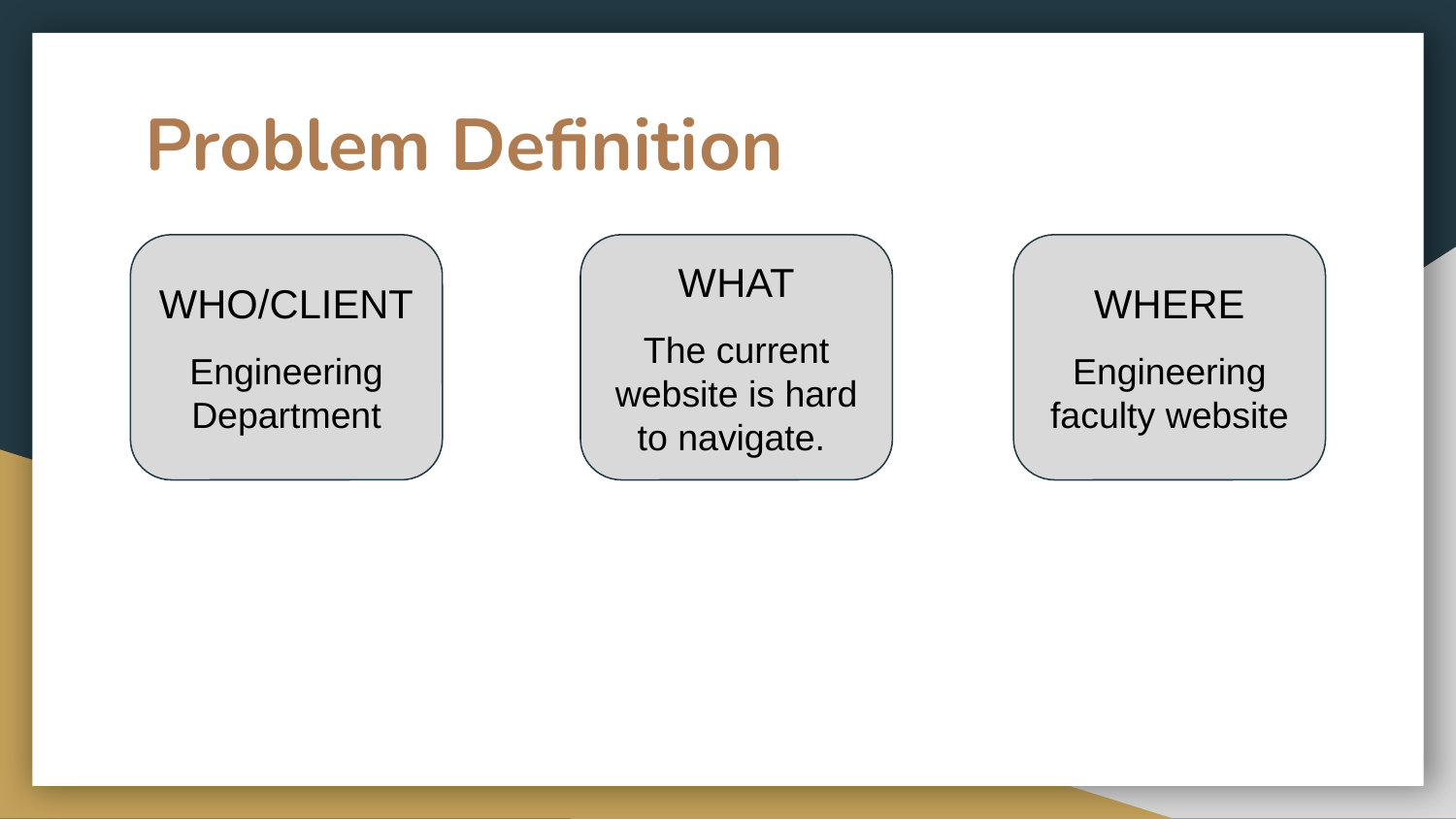

# Problem Definition
WHO/CLIENT

Engineering Department
WHAT

The current website is hard to navigate.
WHERE

Engineering faculty website